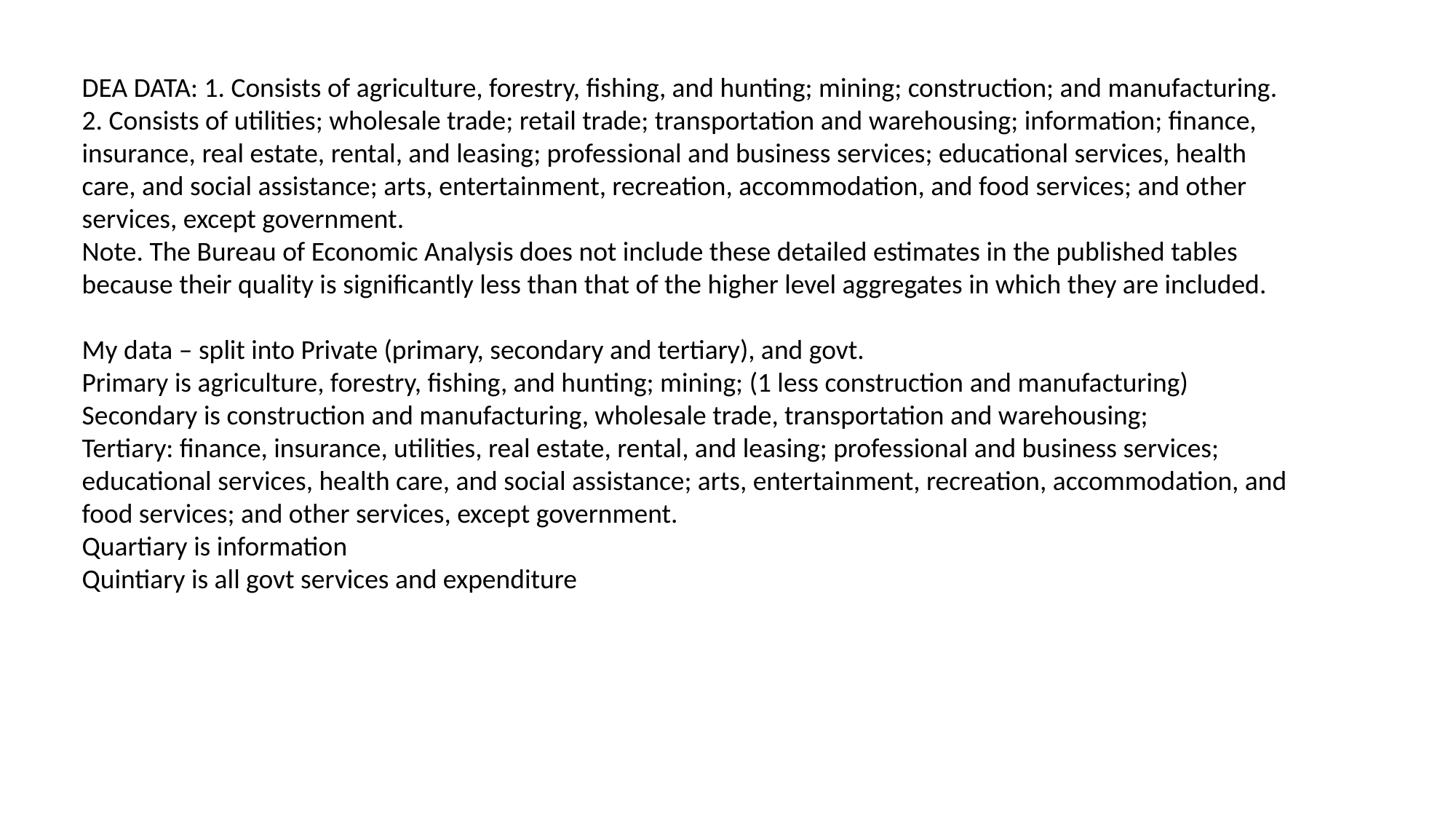

DEA DATA: 1. Consists of agriculture, forestry, fishing, and hunting; mining; construction; and manufacturing.
2. Consists of utilities; wholesale trade; retail trade; transportation and warehousing; information; finance, insurance, real estate, rental, and leasing; professional and business services; educational services, health care, and social assistance; arts, entertainment, recreation, accommodation, and food services; and other services, except government.
Note. The Bureau of Economic Analysis does not include these detailed estimates in the published tables because their quality is significantly less than that of the higher level aggregates in which they are included.
My data – split into Private (primary, secondary and tertiary), and govt.
Primary is agriculture, forestry, fishing, and hunting; mining; (1 less construction and manufacturing)
Secondary is construction and manufacturing, wholesale trade, transportation and warehousing;
Tertiary: finance, insurance, utilities, real estate, rental, and leasing; professional and business services; educational services, health care, and social assistance; arts, entertainment, recreation, accommodation, and food services; and other services, except government.
Quartiary is information
Quintiary is all govt services and expenditure